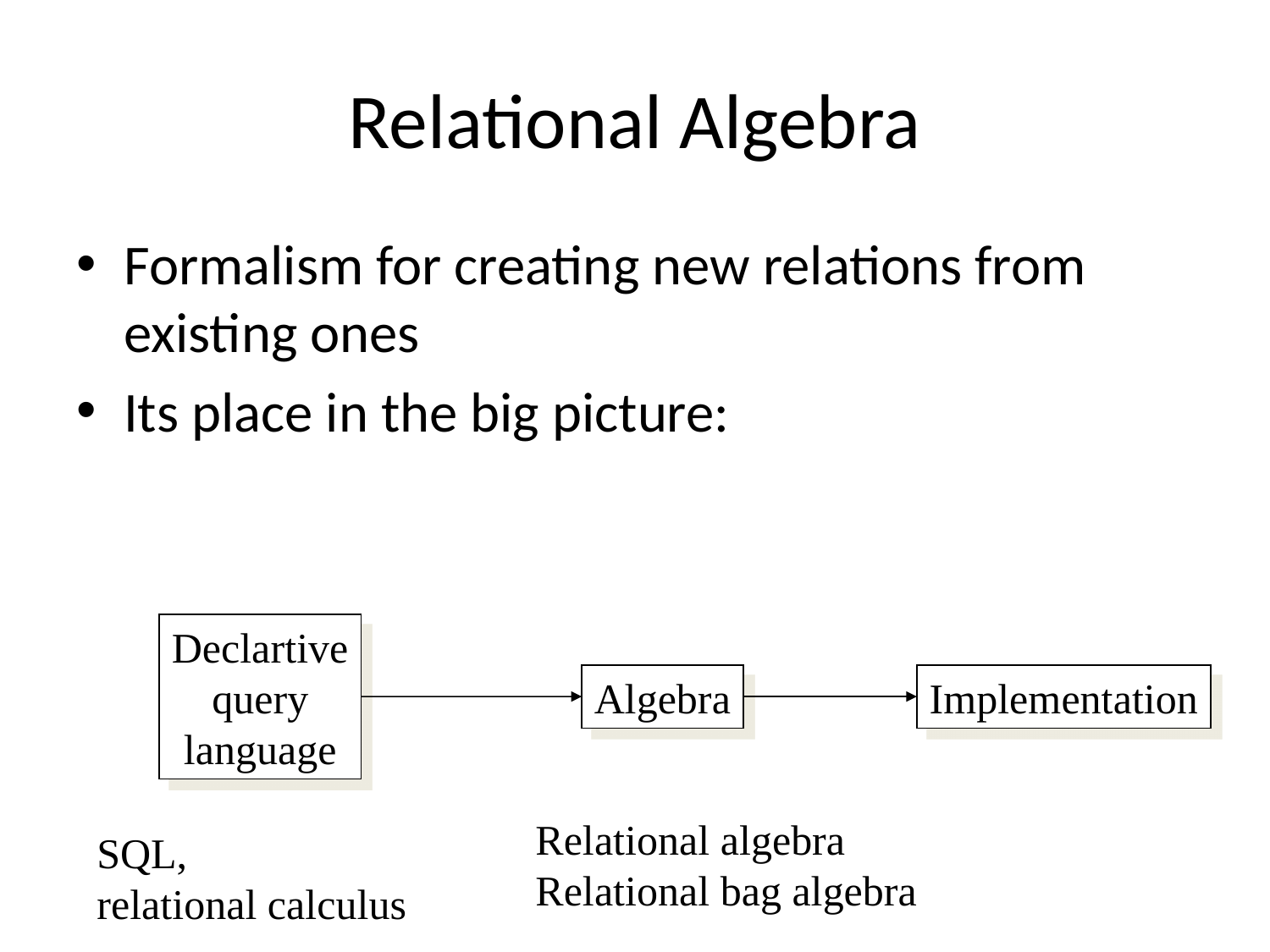

# Relational Algebra
Formalism for creating new relations from existing ones
Its place in the big picture:
Declartive
query
language
Algebra
Implementation
Relational algebra
Relational bag algebra
SQL,
relational calculus